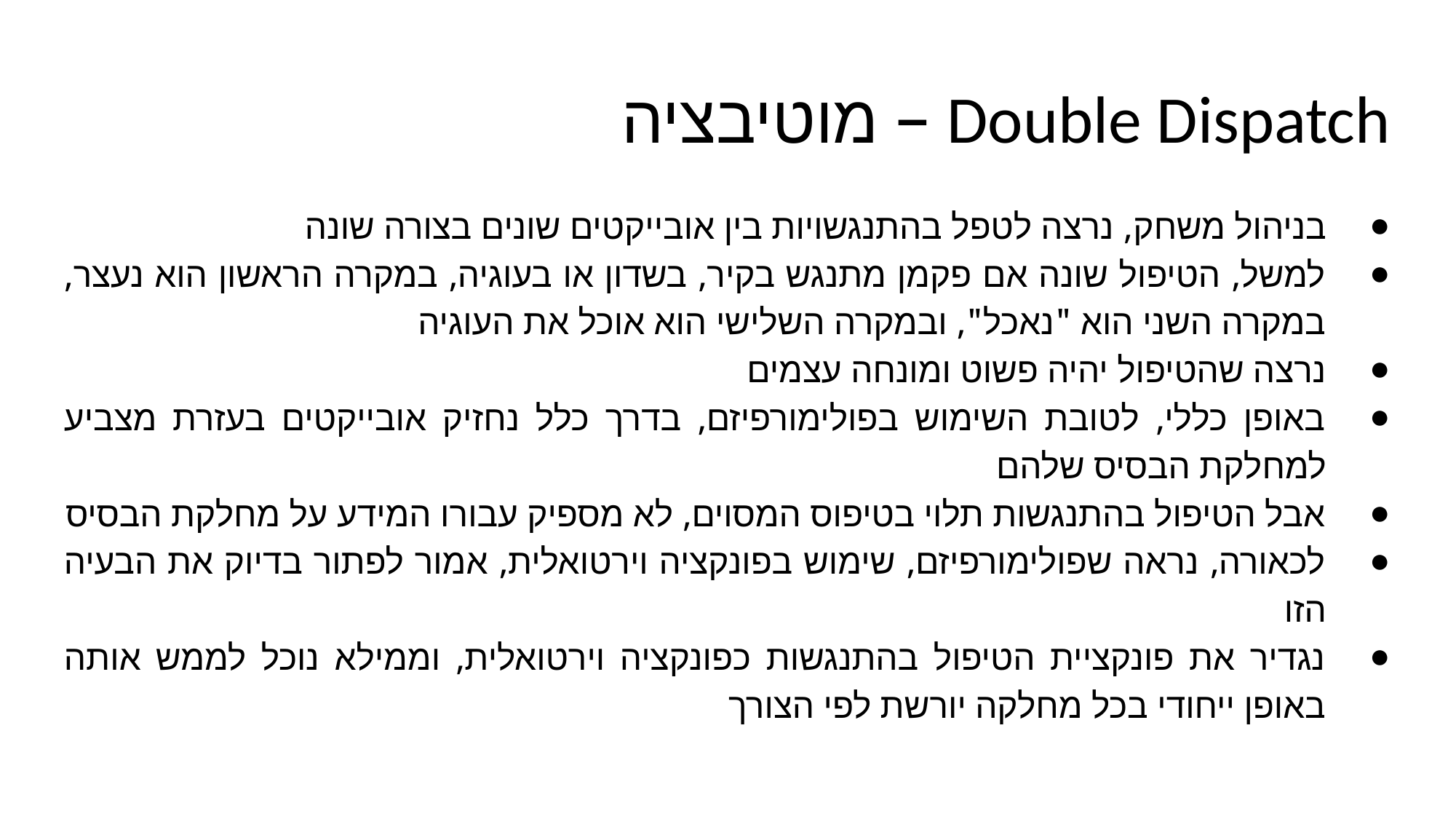

# ‏Double Dispatch – מוטיבציה
בניהול משחק, נרצה לטפל בהתנגשויות בין אובייקטים שונים בצורה שונה
למשל, הטיפול שונה אם פקמן מתנגש בקיר, בשדון או בעוגיה, במקרה הראשון הוא נעצר, במקרה השני הוא "נאכל", ובמקרה השלישי הוא אוכל את העוגיה
נרצה שהטיפול יהיה פשוט ומונחה עצמים
באופן כללי, לטובת השימוש בפולימורפיזם, בדרך כלל נחזיק אובייקטים בעזרת מצביע למחלקת הבסיס שלהם
אבל הטיפול בהתנגשות תלוי בטיפוס המסוים, לא מספיק עבורו המידע על מחלקת הבסיס
לכאורה, נראה שפולימורפיזם, שימוש בפונקציה וירטואלית, אמור לפתור בדיוק את הבעיה הזו
נגדיר את פונקציית הטיפול בהתנגשות כפונקציה וירטואלית, וממילא נוכל לממש אותה באופן ייחודי בכל מחלקה יורשת לפי הצורך